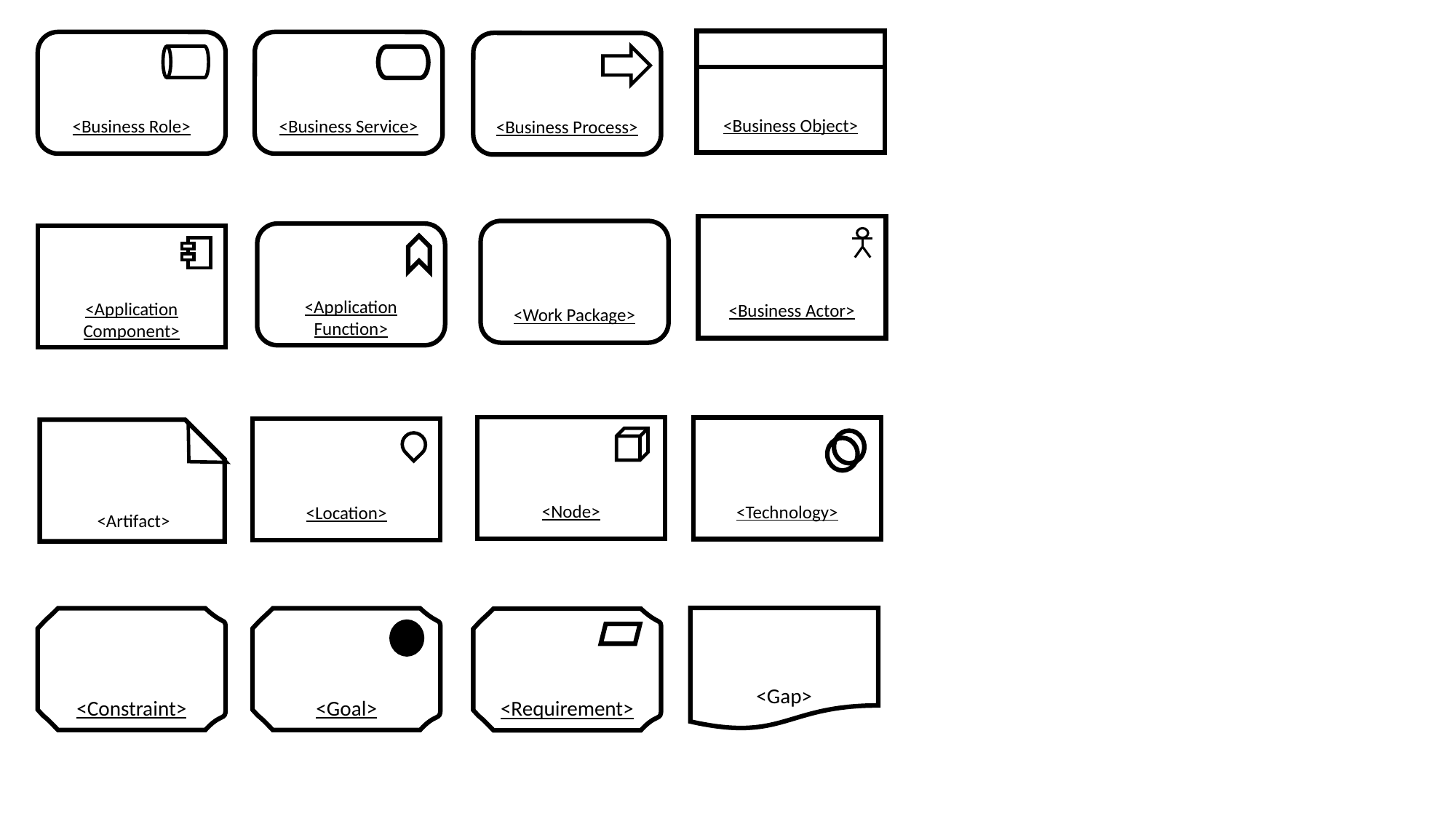

<Business Object>

<Business Service>

<Business Role>

<Business Process>

<Business Actor>

<Work Package>

<Application Function>

<Application Component>

<Node>

<Technology>

<Location>

<Artifact>

<Gap>

<Constraint>

<Goal>

<Requirement>